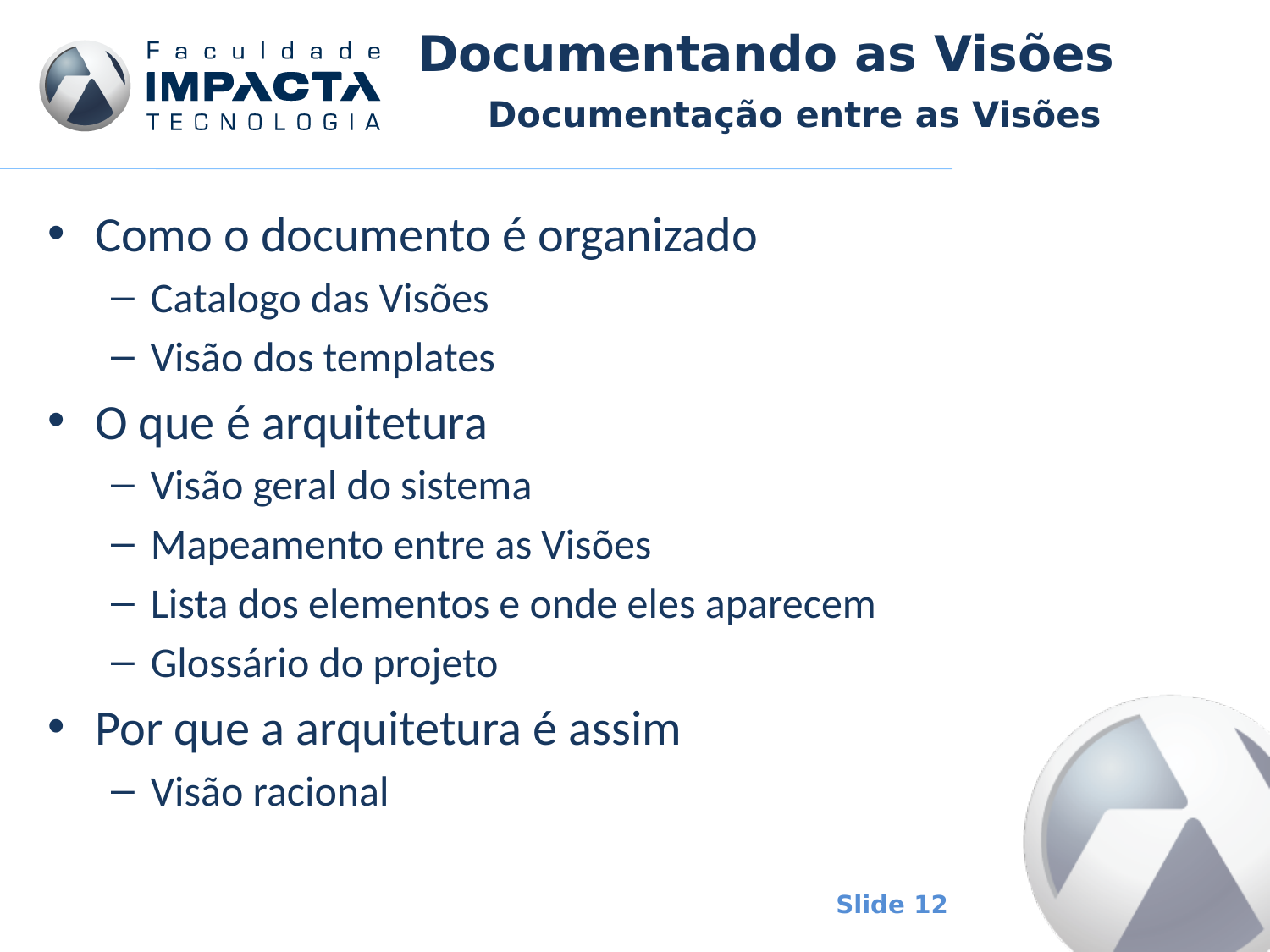

# Documentando as Visões
Documentação entre as Visões
Como o documento é organizado
Catalogo das Visões
Visão dos templates
O que é arquitetura
Visão geral do sistema
Mapeamento entre as Visões
Lista dos elementos e onde eles aparecem
Glossário do projeto
Por que a arquitetura é assim
Visão racional